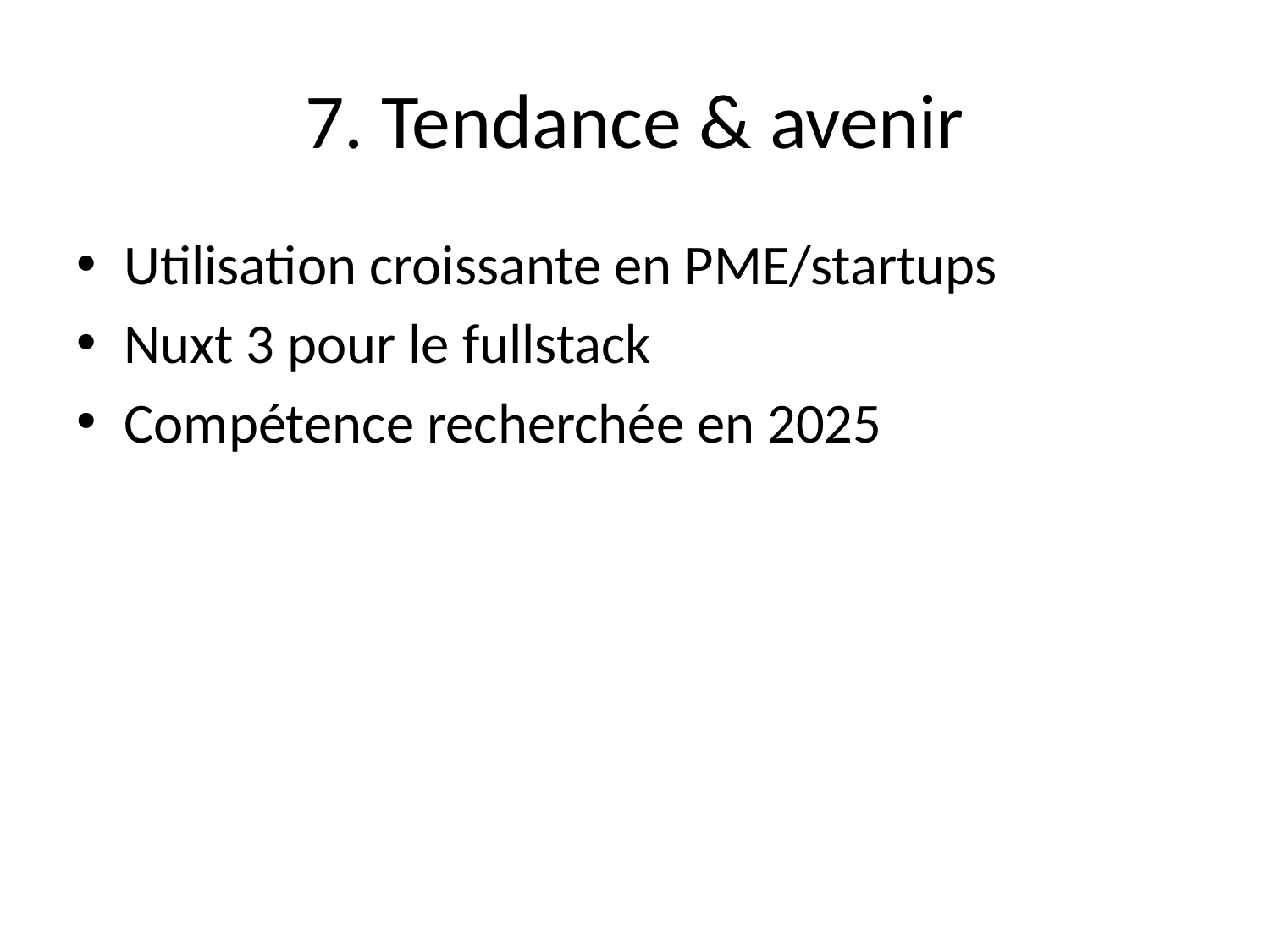

# 7. Tendance & avenir
Utilisation croissante en PME/startups
Nuxt 3 pour le fullstack
Compétence recherchée en 2025